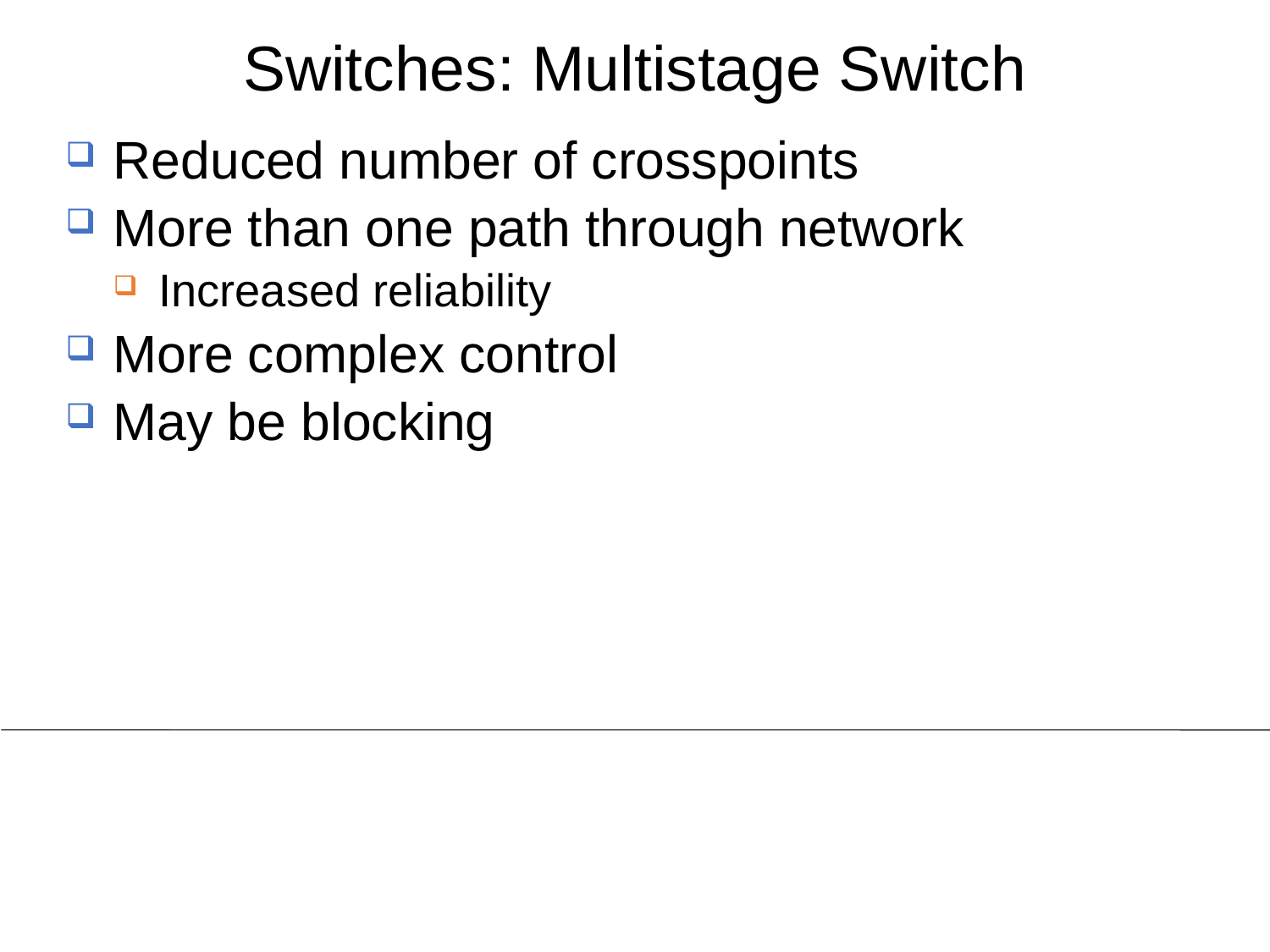

# Switches: Multistage Switch

Reduced number of crosspoints
More than one path through network
Increased reliability
More complex control
May be blocking